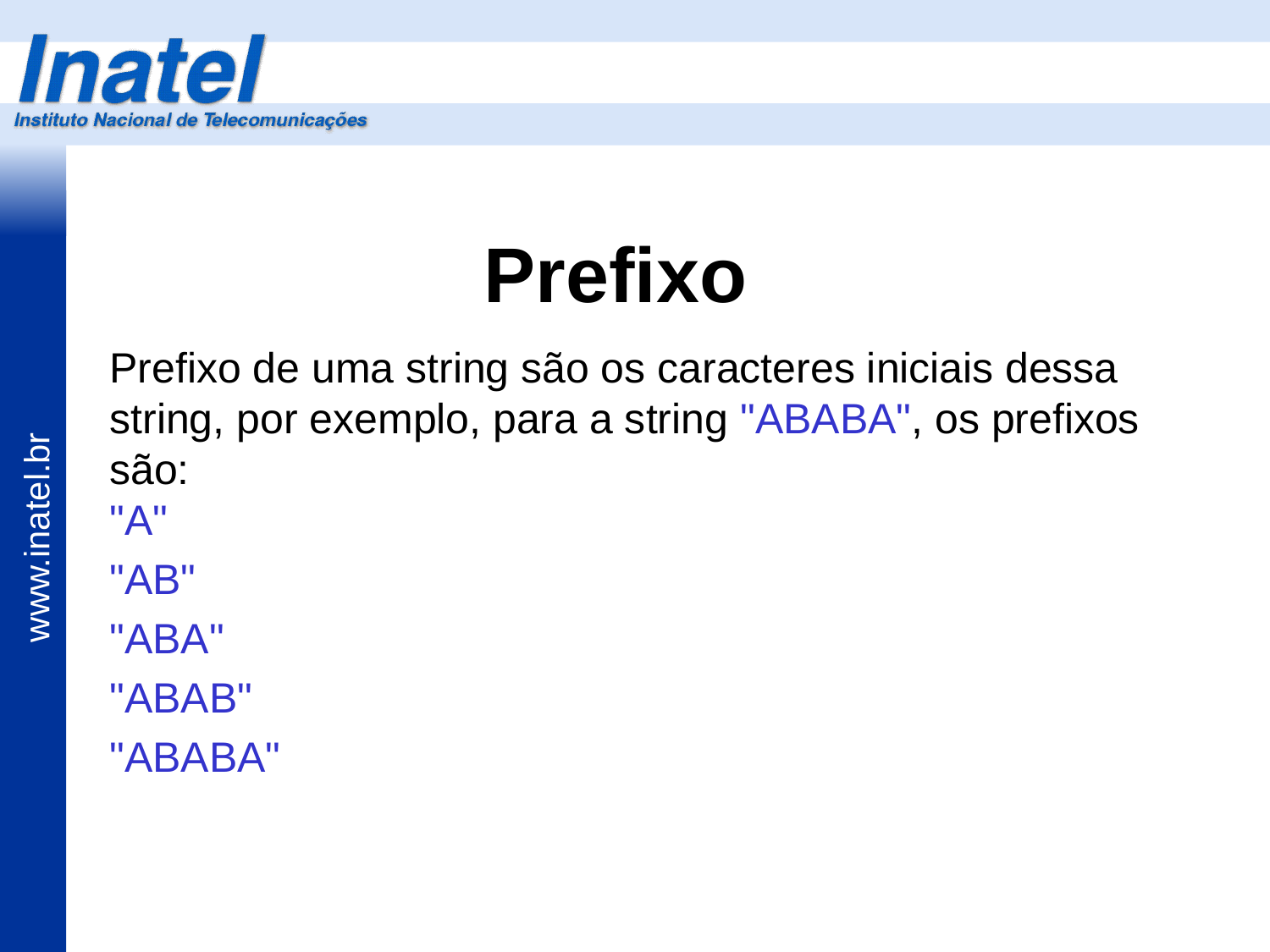

# Prefixo
Prefixo de uma string são os caracteres iniciais dessa string, por exemplo, para a string "ABABA", os prefixos são:
"A"
"AB"
"ABA"
"ABAB"
"ABABA"